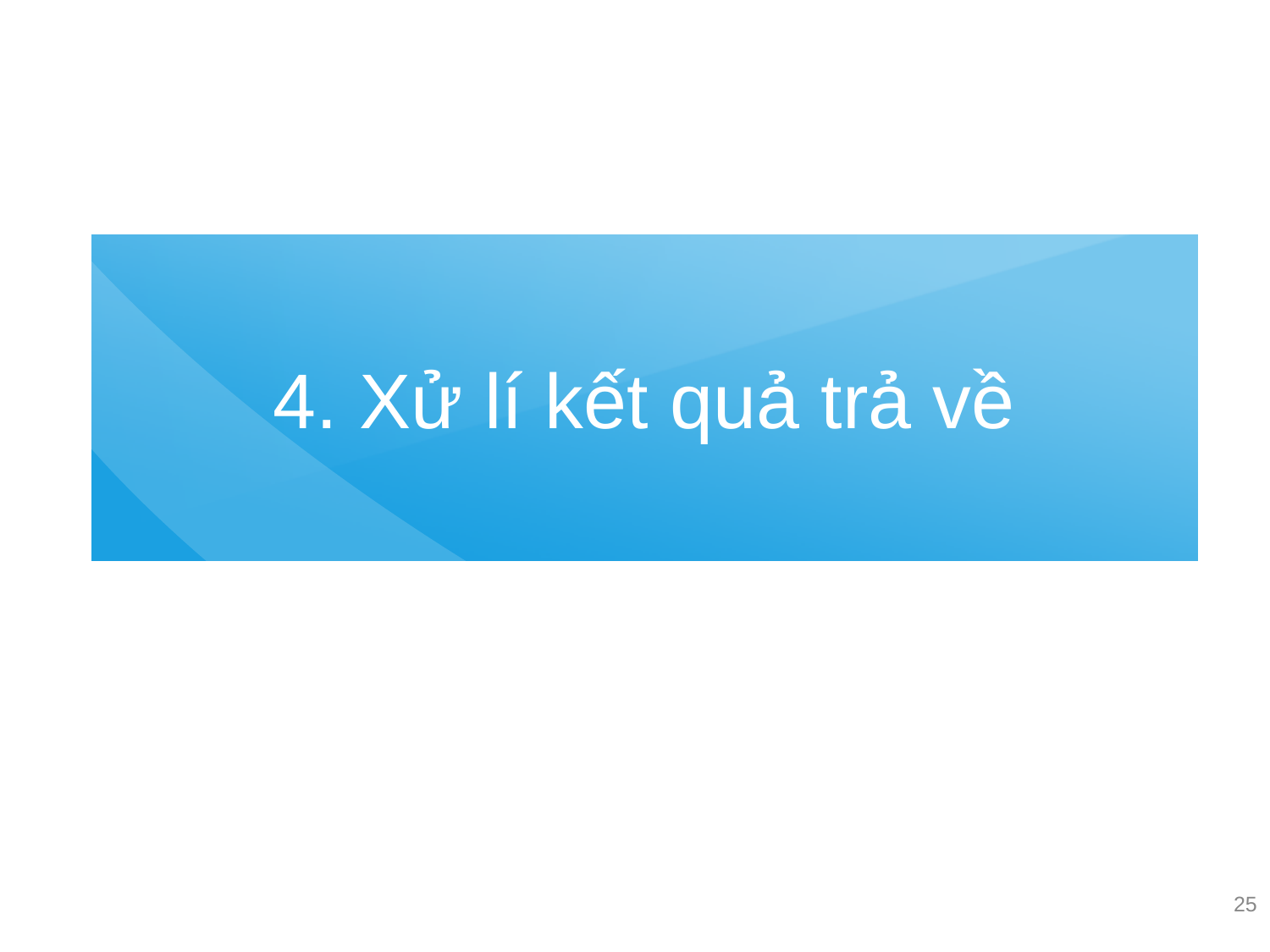

# 4. Xử lí kết quả trả về
25